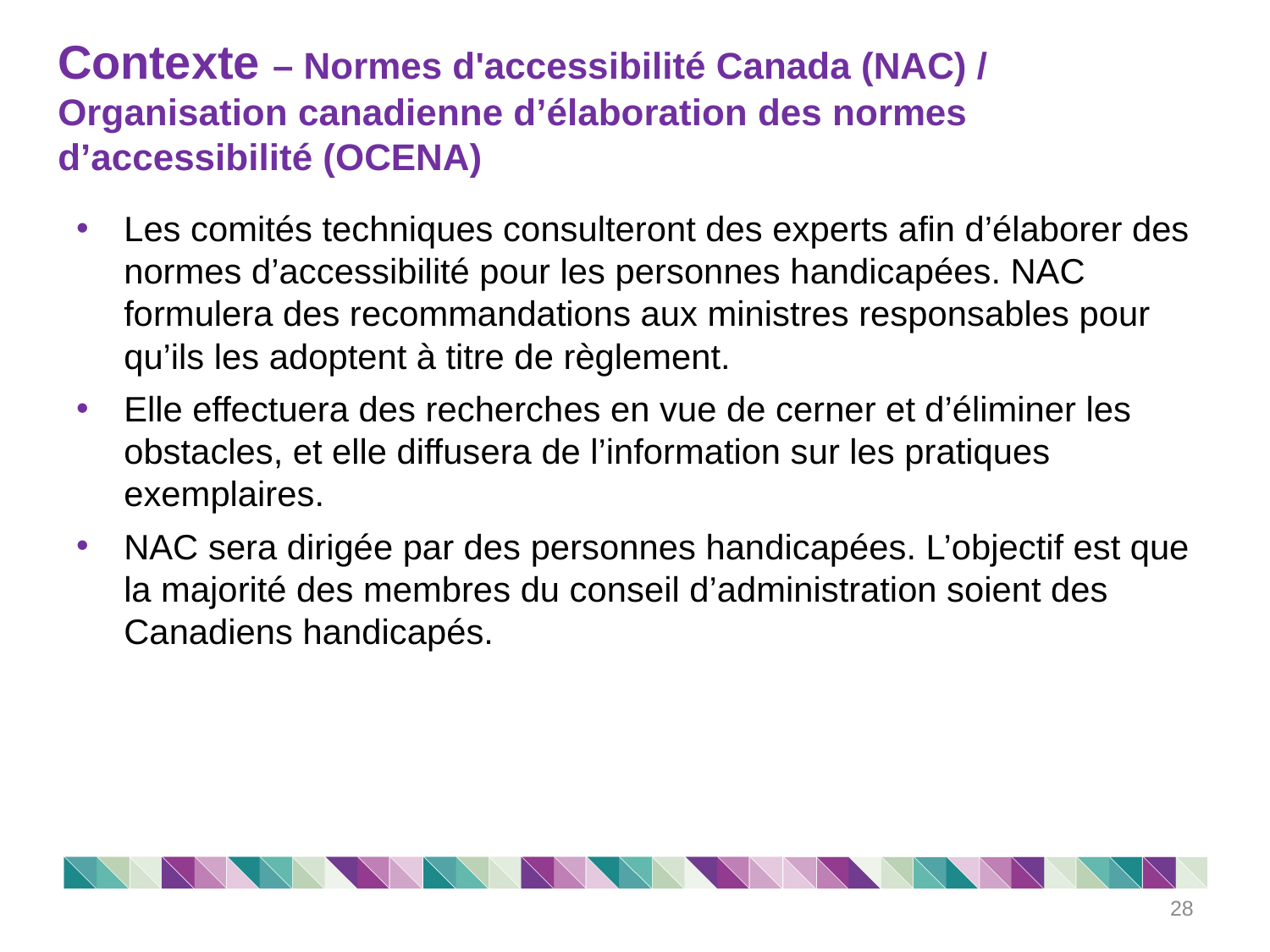

# Contexte – Normes d'accessibilité Canada (NAC) / Organisation canadienne d’élaboration des normes d’accessibilité (OCENA)
Les comités techniques consulteront des experts afin d’élaborer des normes d’accessibilité pour les personnes handicapées. NAC formulera des recommandations aux ministres responsables pour qu’ils les adoptent à titre de règlement.
Elle effectuera des recherches en vue de cerner et d’éliminer les obstacles, et elle diffusera de l’information sur les pratiques exemplaires.
NAC sera dirigée par des personnes handicapées. L’objectif est que la majorité des membres du conseil d’administration soient des Canadiens handicapés.
28